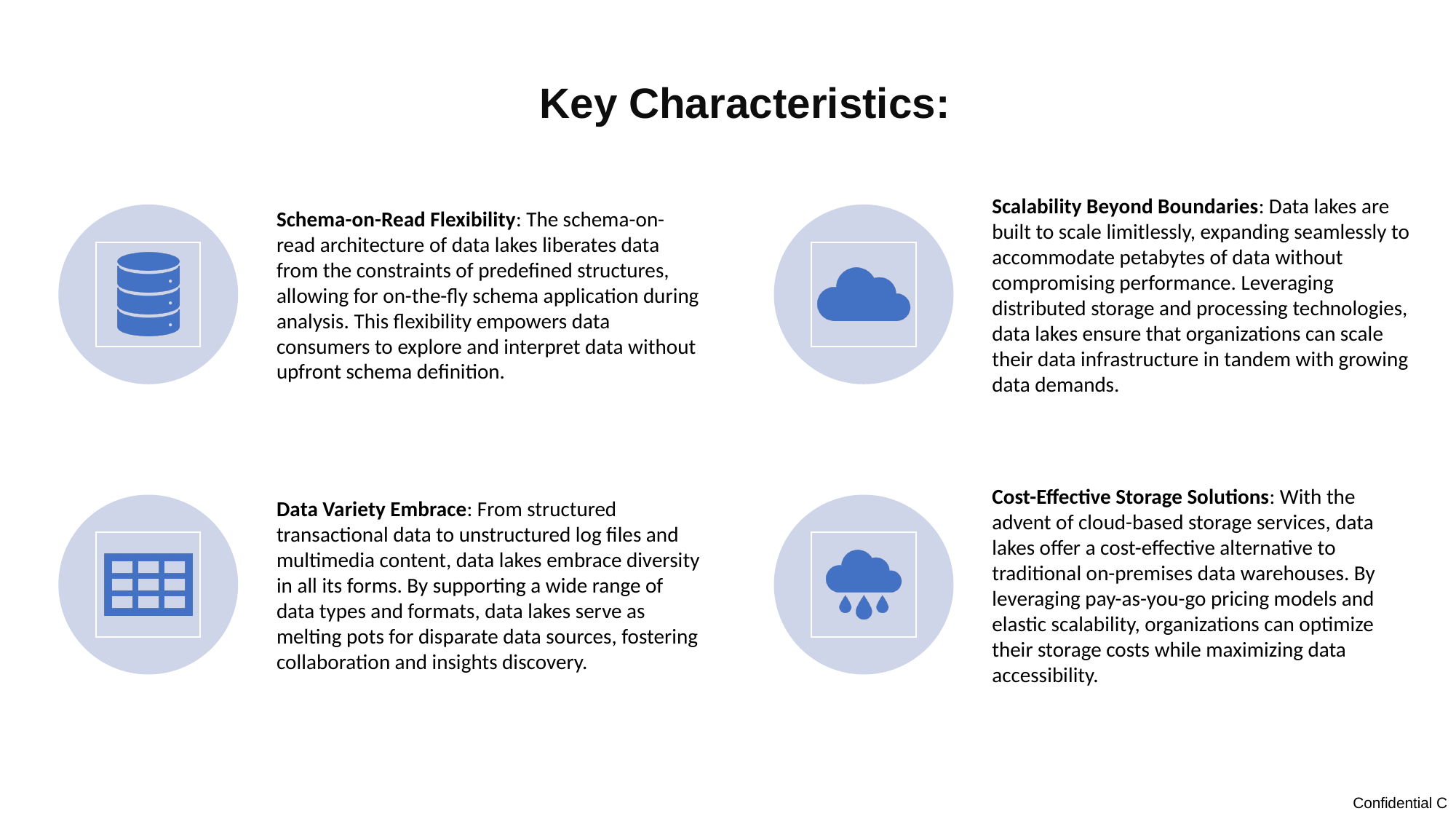

Key Characteristics:
Schema-on-Read Flexibility: The schema-on-read architecture of data lakes liberates data from the constraints of predefined structures, allowing for on-the-fly schema application during analysis. This flexibility empowers data consumers to explore and interpret data without upfront schema definition.
Scalability Beyond Boundaries: Data lakes are built to scale limitlessly, expanding seamlessly to accommodate petabytes of data without compromising performance. Leveraging distributed storage and processing technologies, data lakes ensure that organizations can scale their data infrastructure in tandem with growing data demands.
Data Variety Embrace: From structured transactional data to unstructured log files and multimedia content, data lakes embrace diversity in all its forms. By supporting a wide range of data types and formats, data lakes serve as melting pots for disparate data sources, fostering collaboration and insights discovery.
Cost-Effective Storage Solutions: With the advent of cloud-based storage services, data lakes offer a cost-effective alternative to traditional on-premises data warehouses. By leveraging pay-as-you-go pricing models and elastic scalability, organizations can optimize their storage costs while maximizing data accessibility.